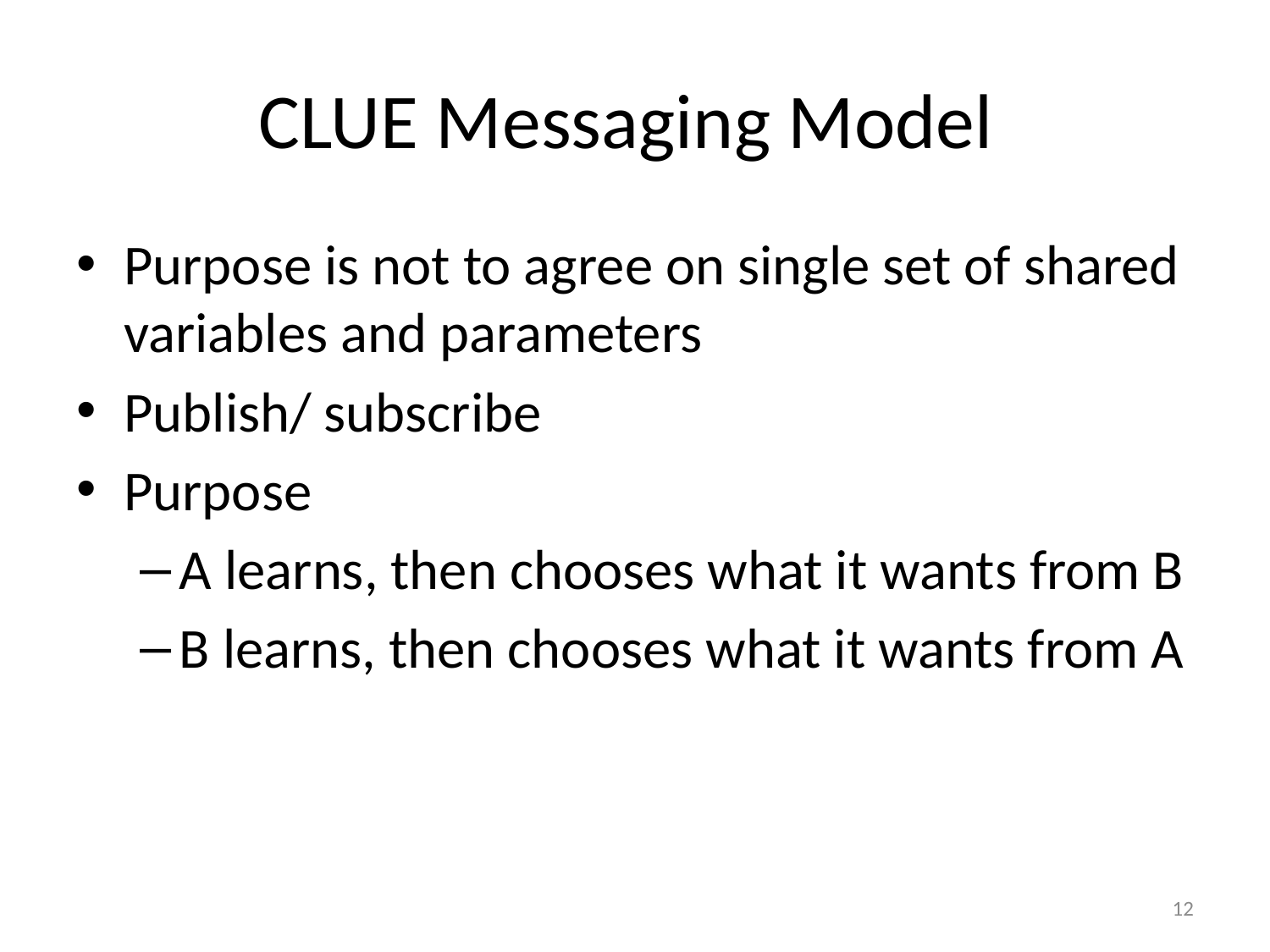

# CLUE Messaging Model
Purpose is not to agree on single set of shared variables and parameters
Publish/ subscribe
Purpose
A learns, then chooses what it wants from B
B learns, then chooses what it wants from A

12